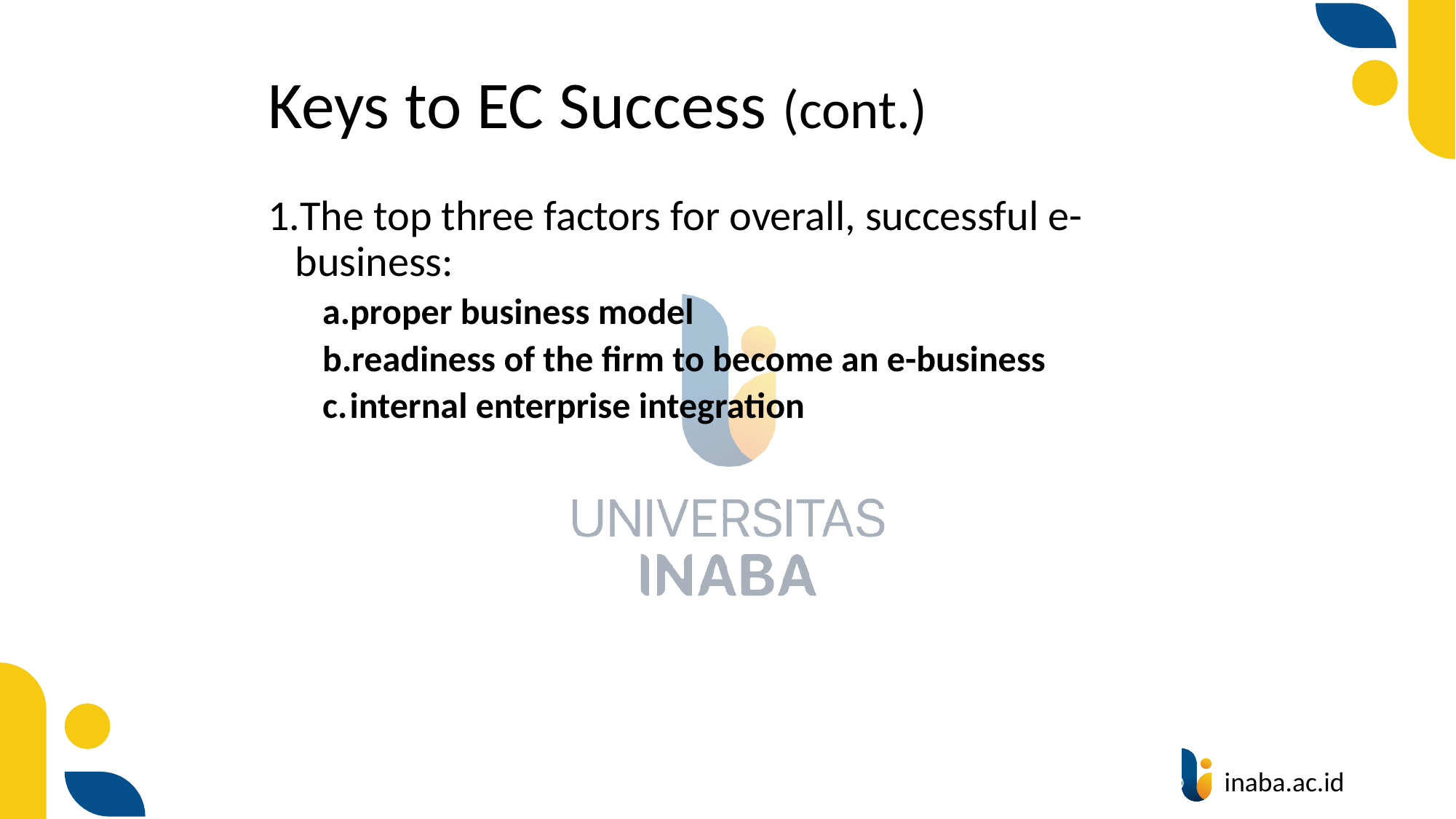

# Keys to EC Success (cont.)
The top three factors for overall, successful e-business:
proper business model
readiness of the firm to become an e-business
internal enterprise integration
82
© Prentice Hall 2020